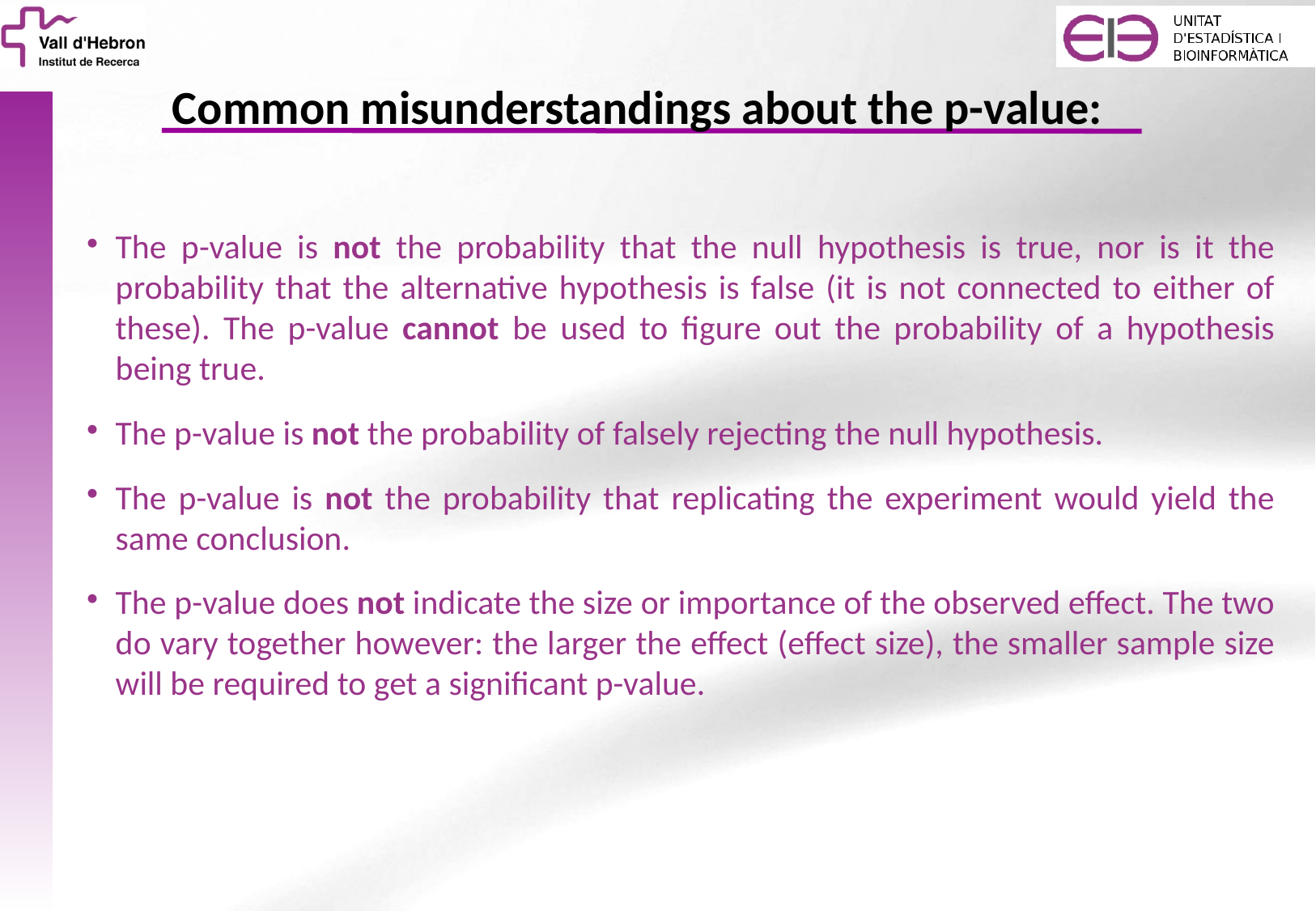

Common misunderstandings about the p-value:

The p-value is not the probability that the null hypothesis is true, nor is it the probability that the alternative hypothesis is false (it is not connected to either of these). The p-value cannot be used to figure out the probability of a hypothesis being true.
The p-value is not the probability of falsely rejecting the null hypothesis.
The p-value is not the probability that replicating the experiment would yield the same conclusion.
The p-value does not indicate the size or importance of the observed effect. The two do vary together however: the larger the effect (effect size), the smaller sample size will be required to get a significant p-value.